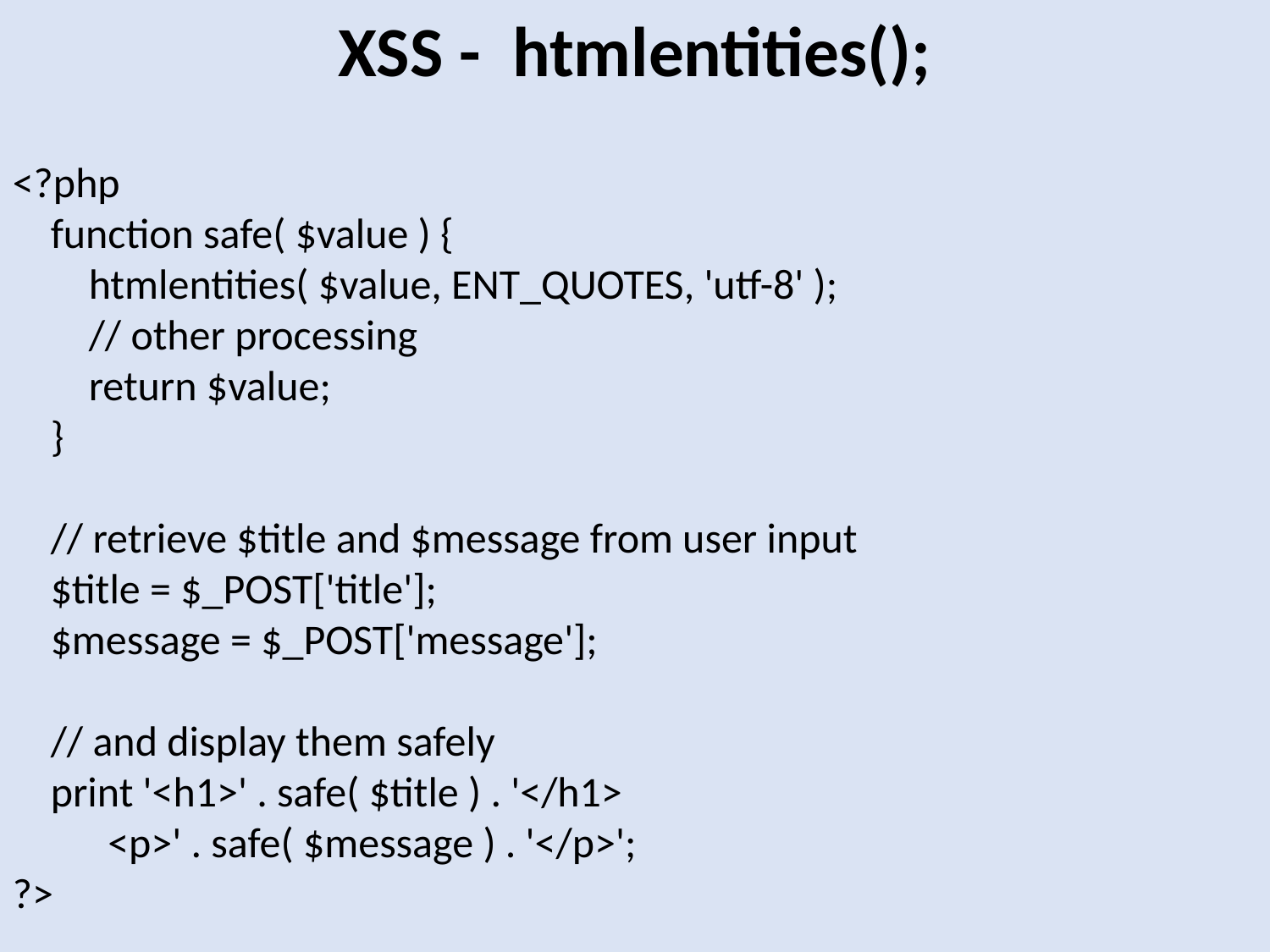

XSS -  htmlentities();
<?php
    function safe( $value ) {
        htmlentities( $value, ENT_QUOTES, 'utf-8' );
        // other processing
        return $value;
    }

    // retrieve $title and $message from user input
    $title = $_POST['title'];
    $message = $_POST['message'];

    // and display them safely
    print '<h1>' . safe( $title ) . '</h1>
          <p>' . safe( $message ) . '</p>';
?>